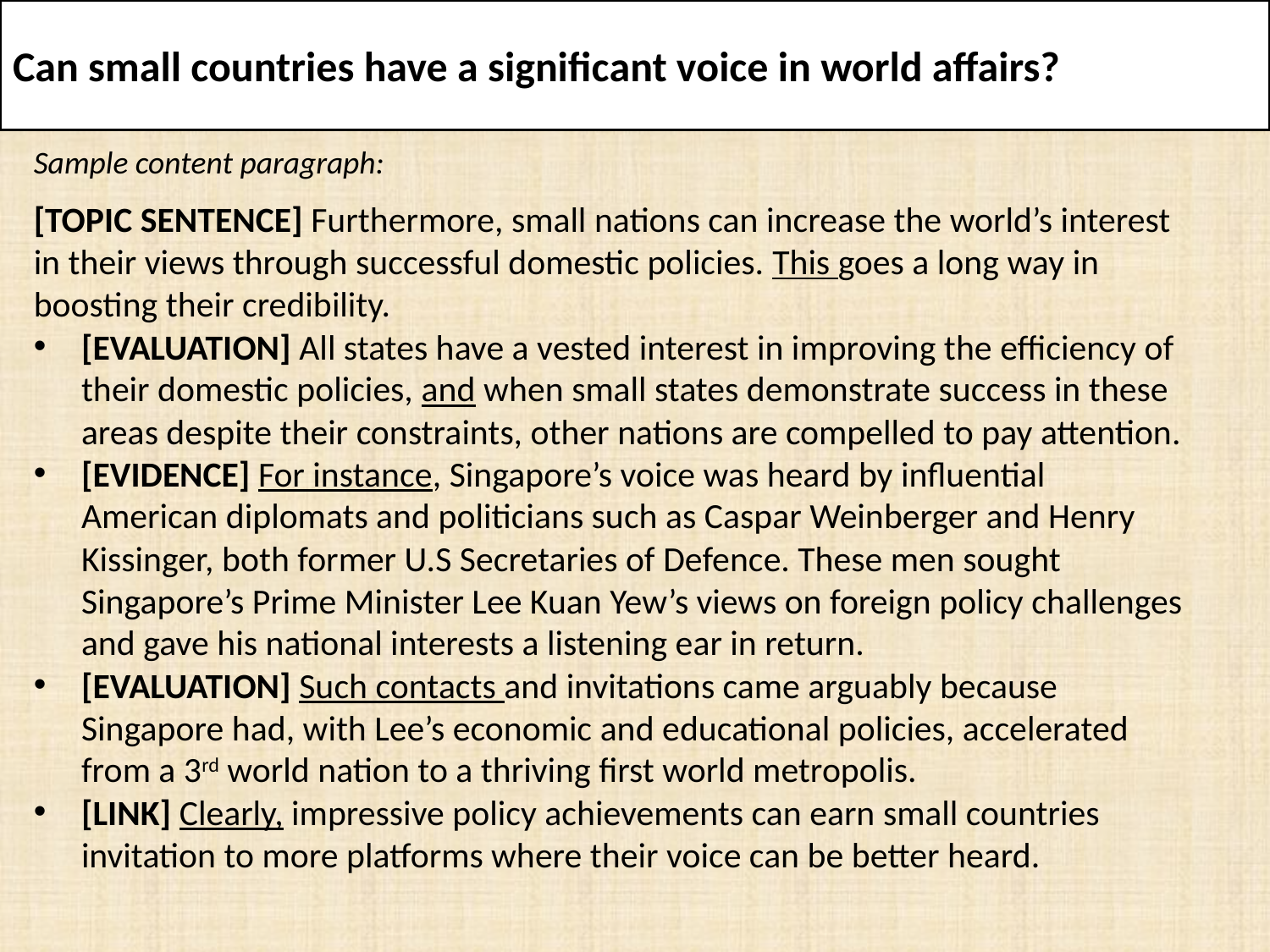

# Can small countries have a significant voice in world affairs?
Sample content paragraph:

[TOPIC SENTENCE] Furthermore, small nations can increase the world’s interest in their views through successful domestic policies. This goes a long way in boosting their credibility.
[EVALUATION] All states have a vested interest in improving the efficiency of their domestic policies, and when small states demonstrate success in these areas despite their constraints, other nations are compelled to pay attention.
[EVIDENCE] For instance, Singapore’s voice was heard by influential American diplomats and politicians such as Caspar Weinberger and Henry Kissinger, both former U.S Secretaries of Defence. These men sought Singapore’s Prime Minister Lee Kuan Yew’s views on foreign policy challenges and gave his national interests a listening ear in return.
[EVALUATION] Such contacts and invitations came arguably because Singapore had, with Lee’s economic and educational policies, accelerated from a 3rd world nation to a thriving first world metropolis.
[LINK] Clearly, impressive policy achievements can earn small countries invitation to more platforms where their voice can be better heard.